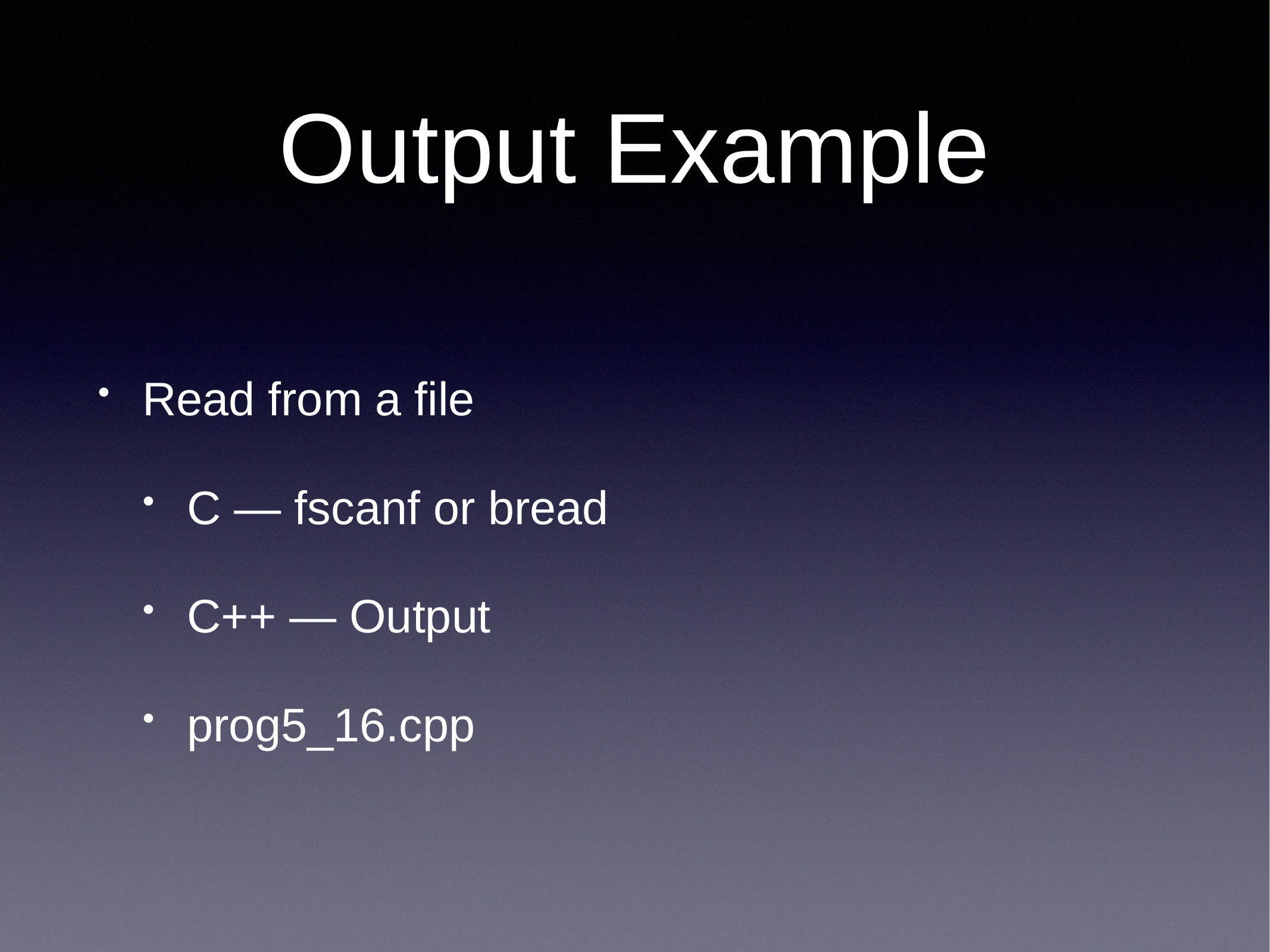

# Output Example
Read from a file
C — fscanf or bread
C++ — Output
prog5_16.cpp